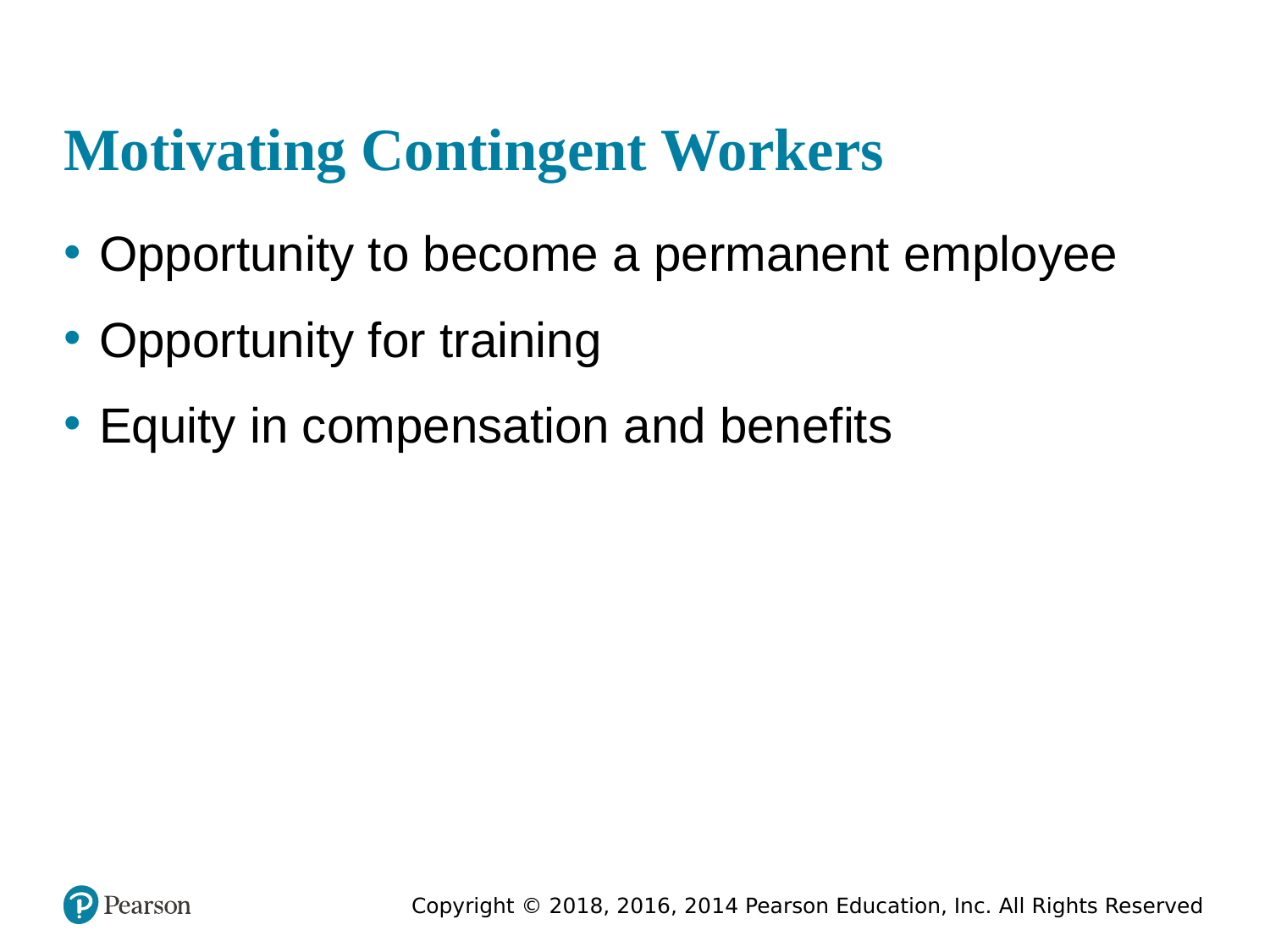

# Motivating Contingent Workers
Opportunity to become a permanent employee
Opportunity for training
Equity in compensation and benefits